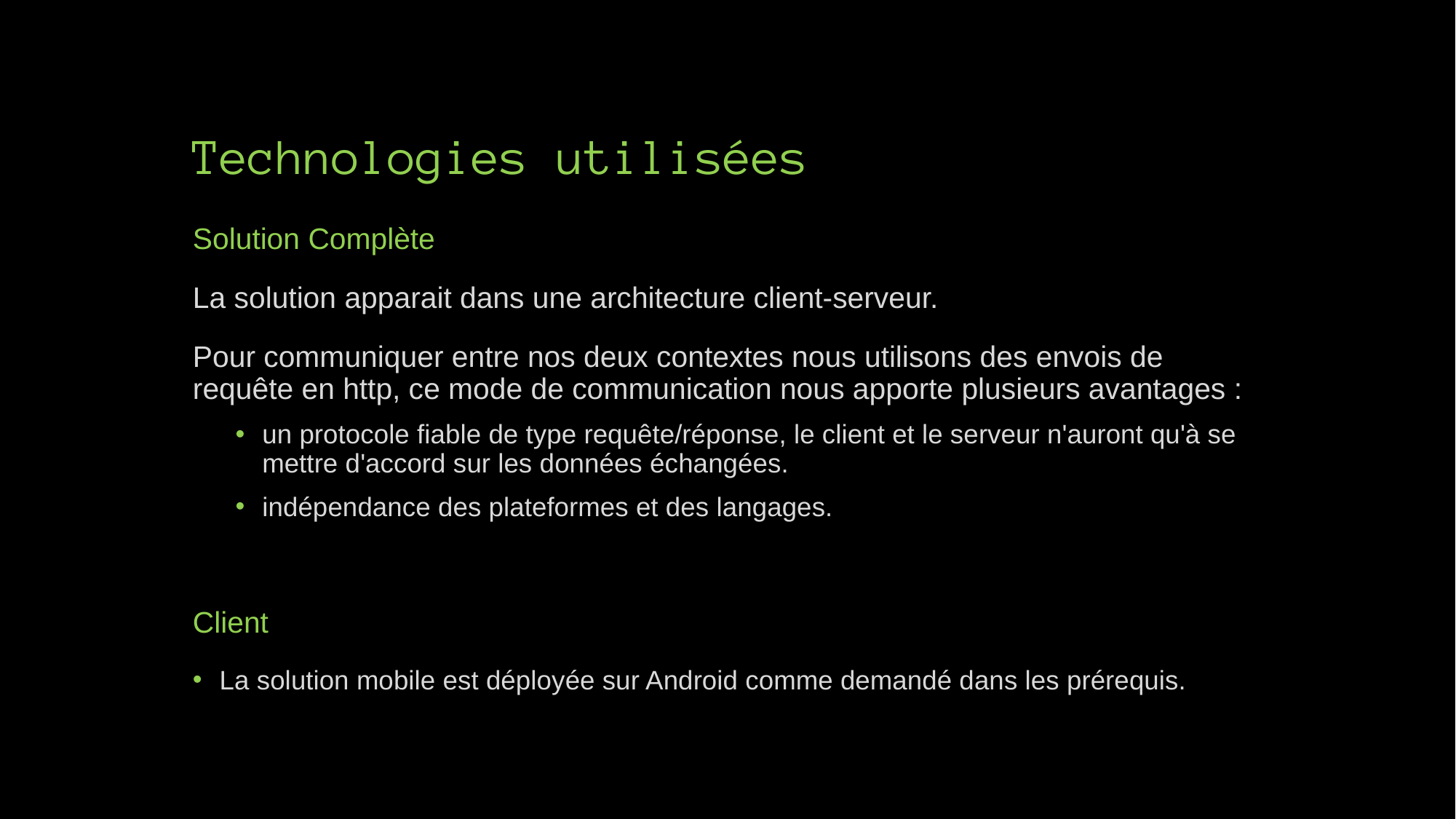

# Technologies utilisées
Solution Complète
La solution apparait dans une architecture client-serveur.
Pour communiquer entre nos deux contextes nous utilisons des envois de requête en http, ce mode de communication nous apporte plusieurs avantages :
un protocole fiable de type requête/réponse, le client et le serveur n'auront qu'à se mettre d'accord sur les données échangées.
indépendance des plateformes et des langages.

Client
La solution mobile est déployée sur Android comme demandé dans les prérequis.